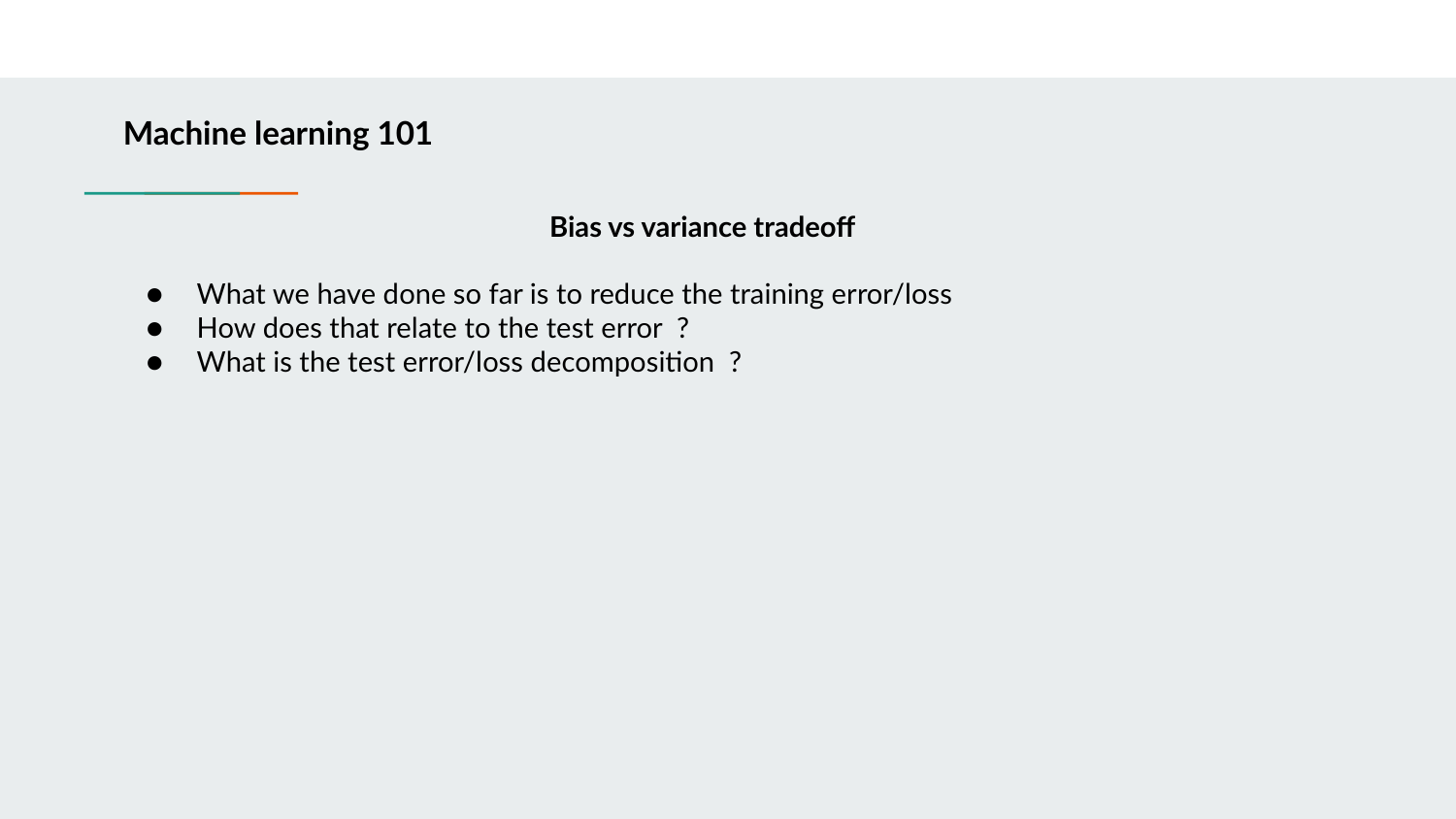

Machine learning 101
Bias vs variance tradeoff
What we have done so far is to reduce the training error/loss
How does that relate to the test error  ?
What is the test error/loss decomposition  ?